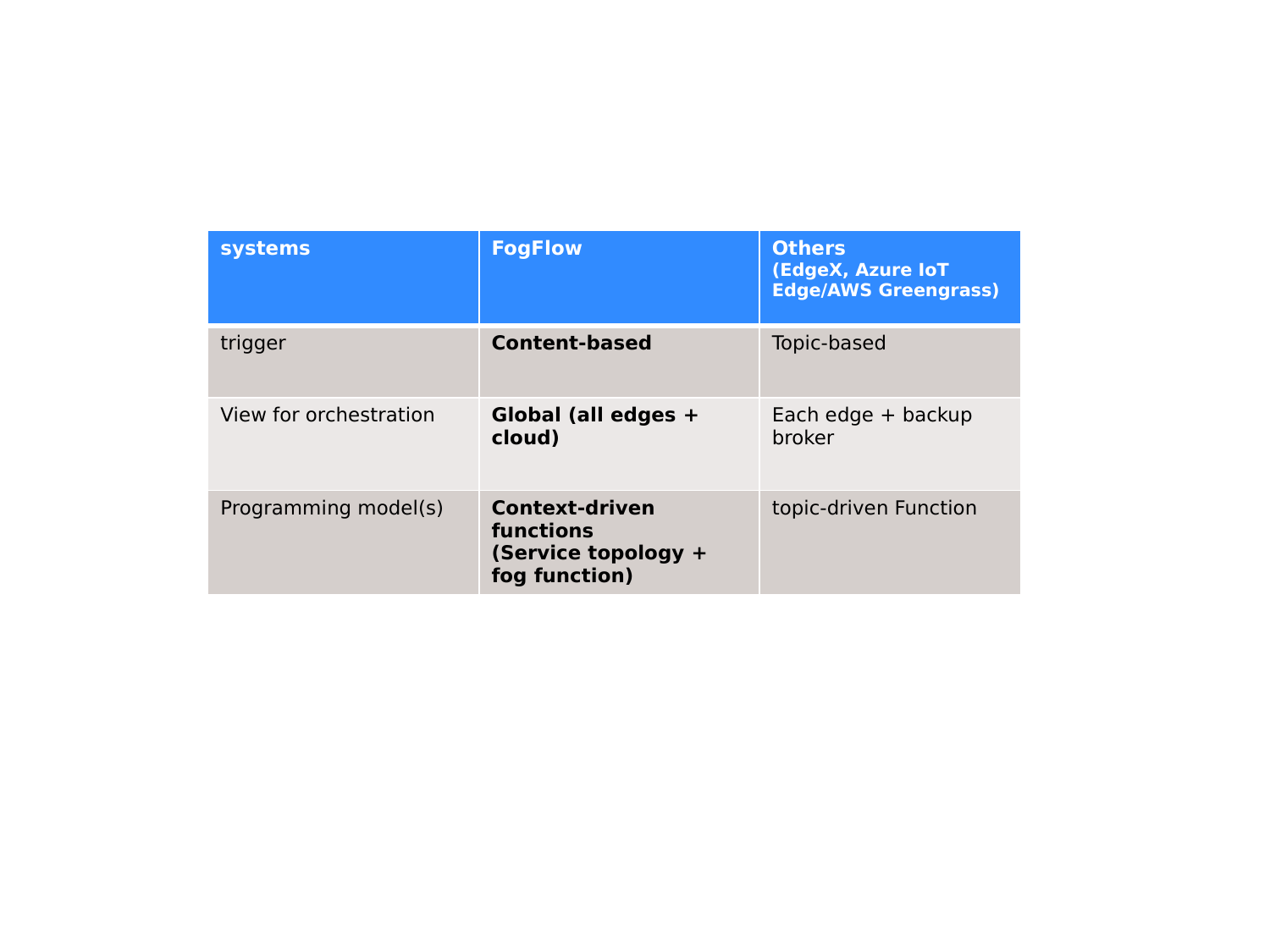

| systems | FogFlow | Others (EdgeX, Azure IoT Edge/AWS Greengrass) |
| --- | --- | --- |
| trigger | Content-based | Topic-based |
| View for orchestration | Global (all edges + cloud) | Each edge + backup broker |
| Programming model(s) | Context-driven functions (Service topology + fog function) | topic-driven Function |